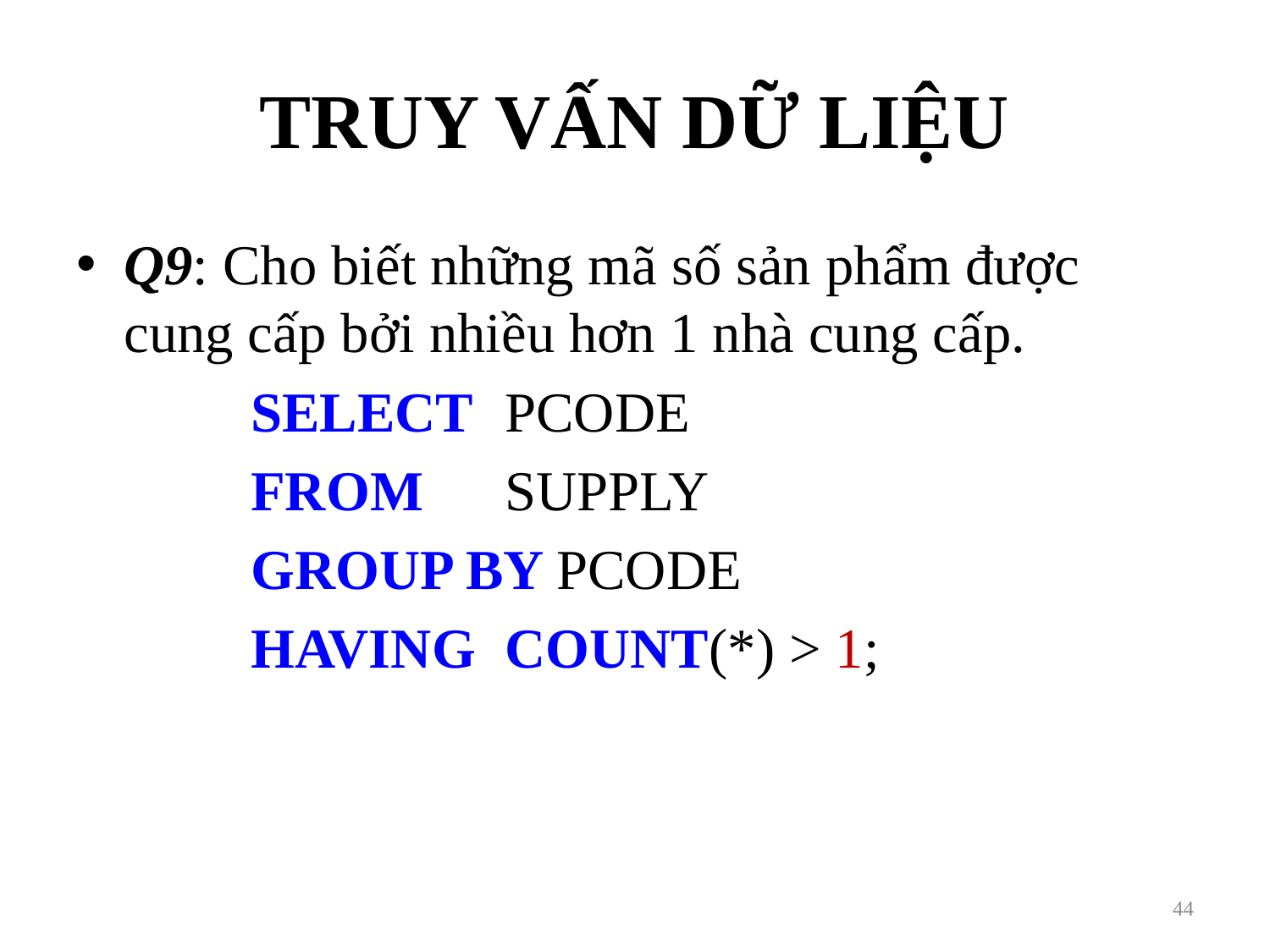

# TRUY VẤN DỮ LIỆU
Q9: Cho biết những mã số sản phẩm được cung cấp bởi nhiều hơn 1 nhà cung cấp.
		SELECT 	PCODE
		FROM 	SUPPLY
		GROUP BY PCODE
		HAVING 	COUNT(*) > 1;
44